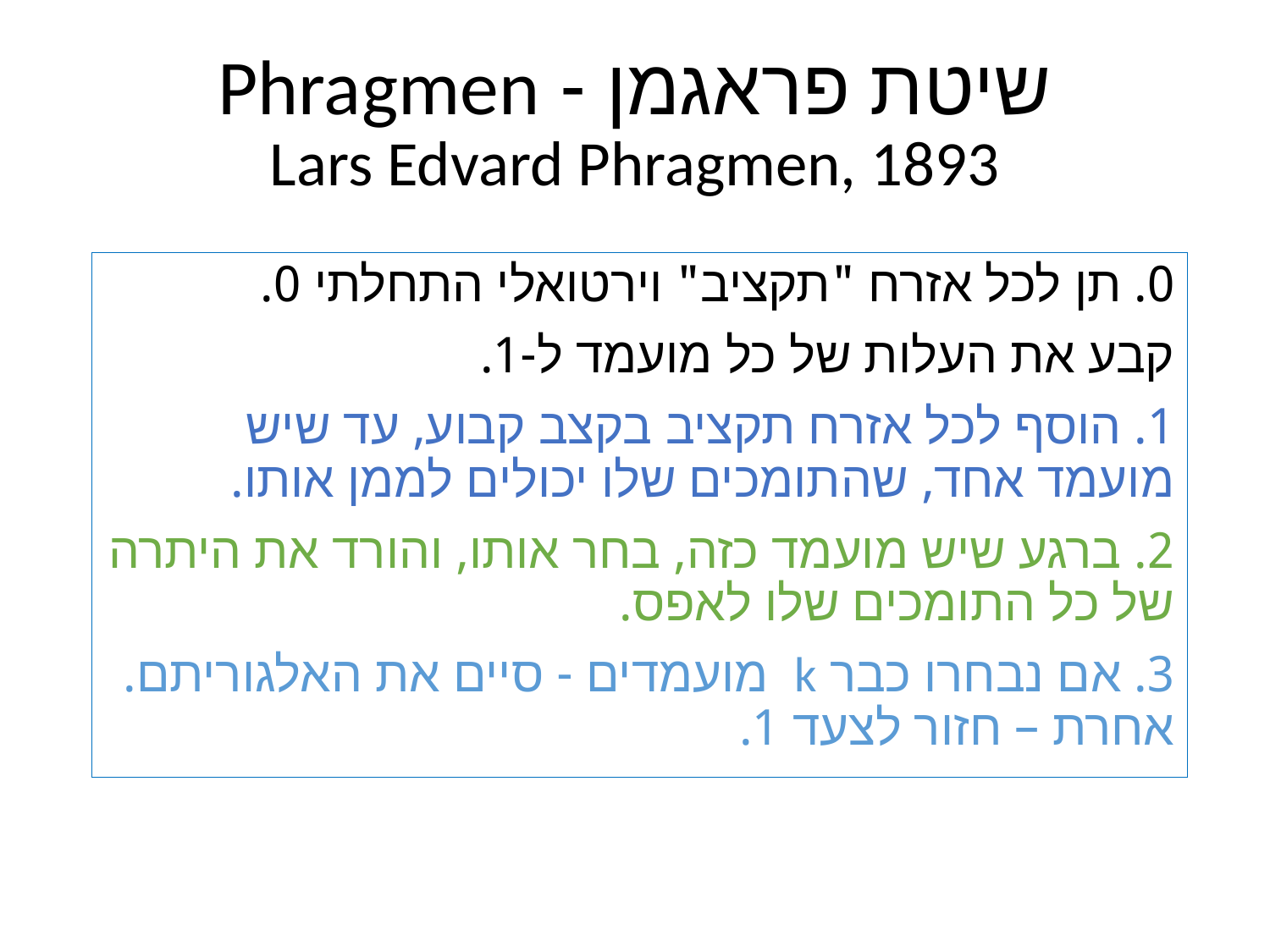

# שיטת פראגמן - Phragmen Lars Edvard Phragmen, 1893
0. תן לכל אזרח "תקציב" וירטואלי התחלתי 0.
קבע את העלות של כל מועמד ל-1.
1. הוסף לכל אזרח תקציב בקצב קבוע, עד שיש מועמד אחד, שהתומכים שלו יכולים לממן אותו.
2. ברגע שיש מועמד כזה, בחר אותו, והורד את היתרה של כל התומכים שלו לאפס.
3. אם נבחרו כבר k  מועמדים - סיים את האלגוריתם. אחרת – חזור לצעד 1.